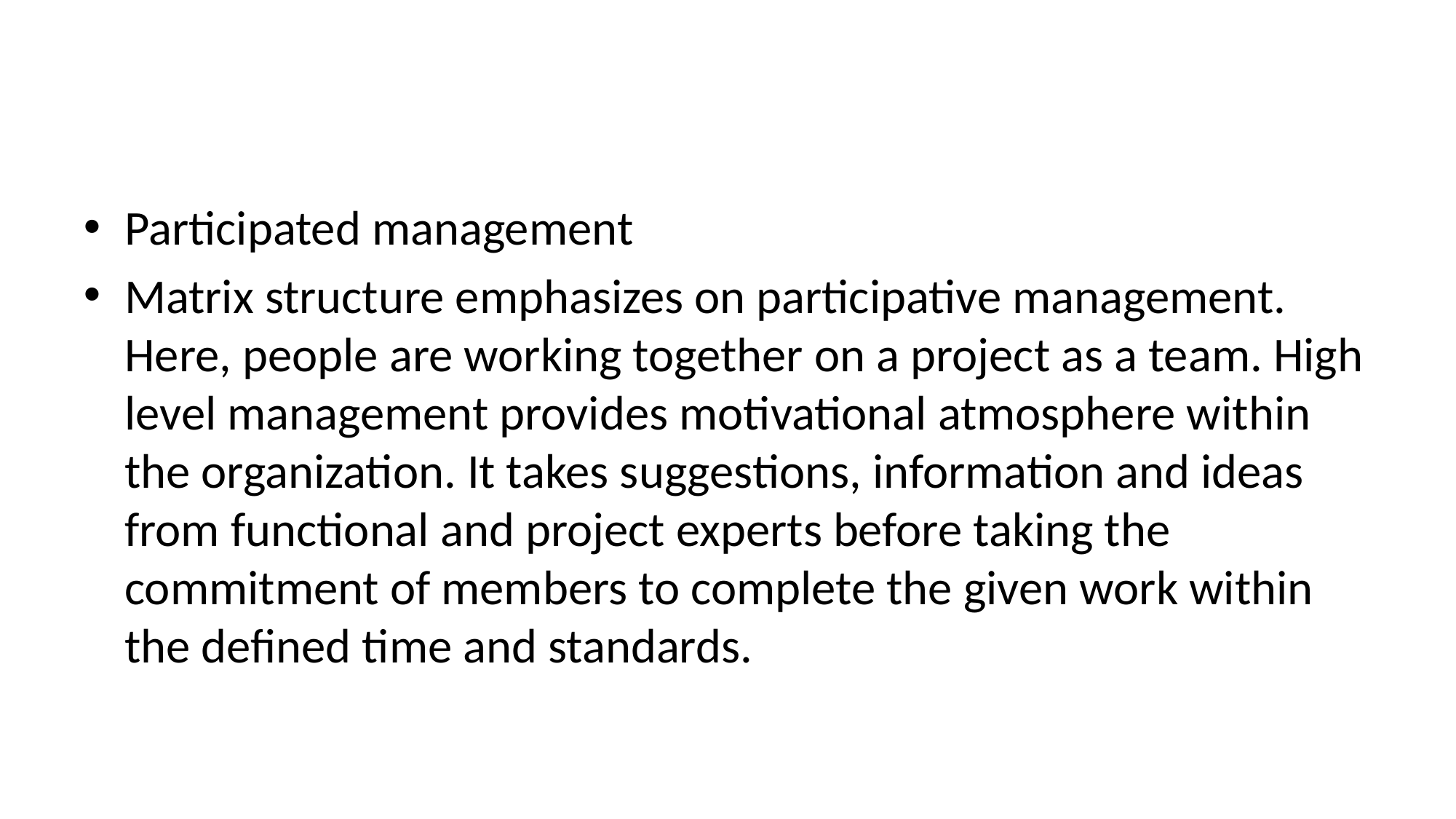

#
Participated management
Matrix structure emphasizes on participative management. Here, people are working together on a project as a team. High level management provides motivational atmosphere within the organization. It takes suggestions, information and ideas from functional and project experts before taking the commitment of members to complete the given work within the defined time and standards.